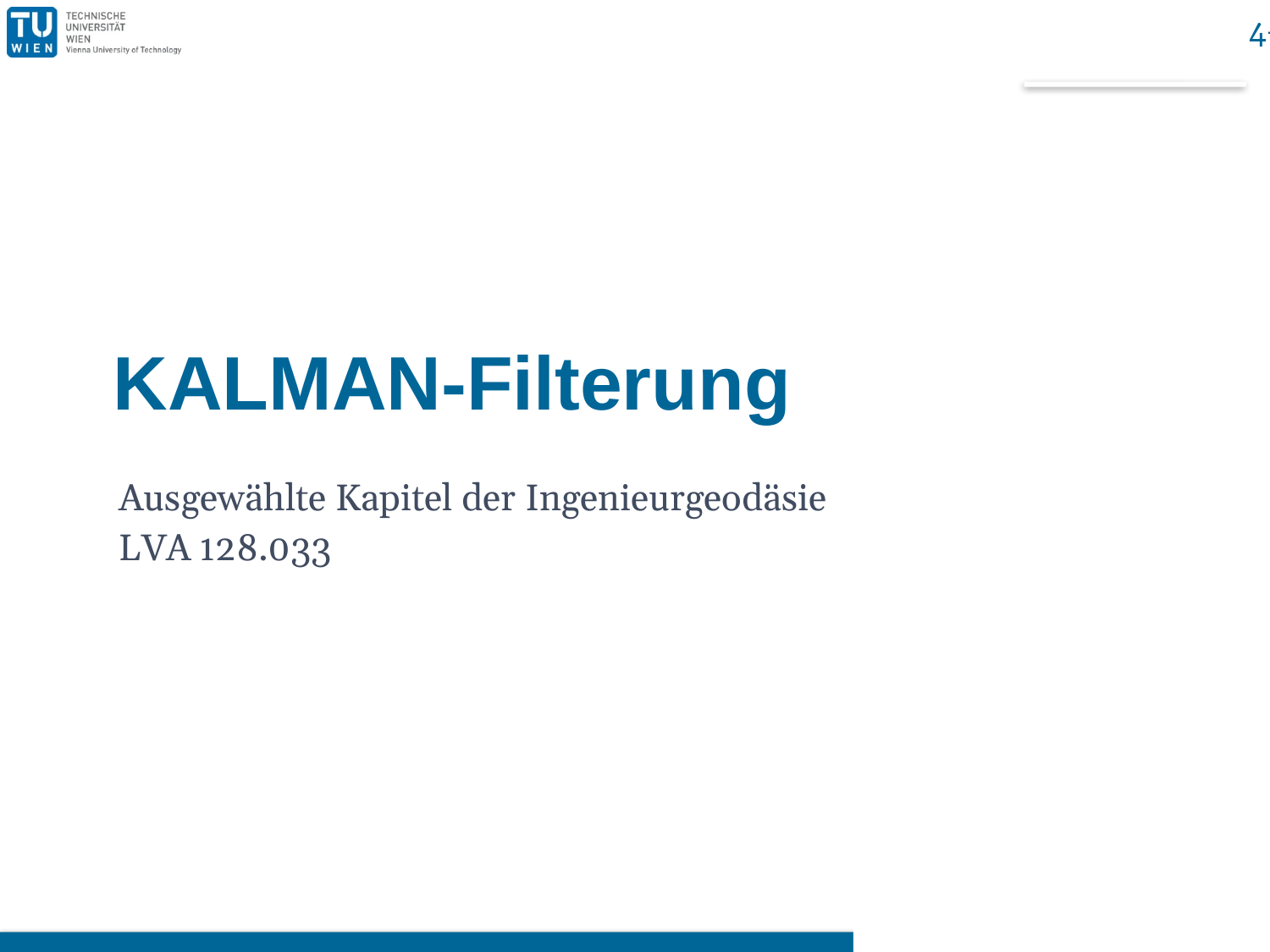

# KALMAN-Filterung
Ausgewählte Kapitel der Ingenieurgeodäsie
LVA 128.033